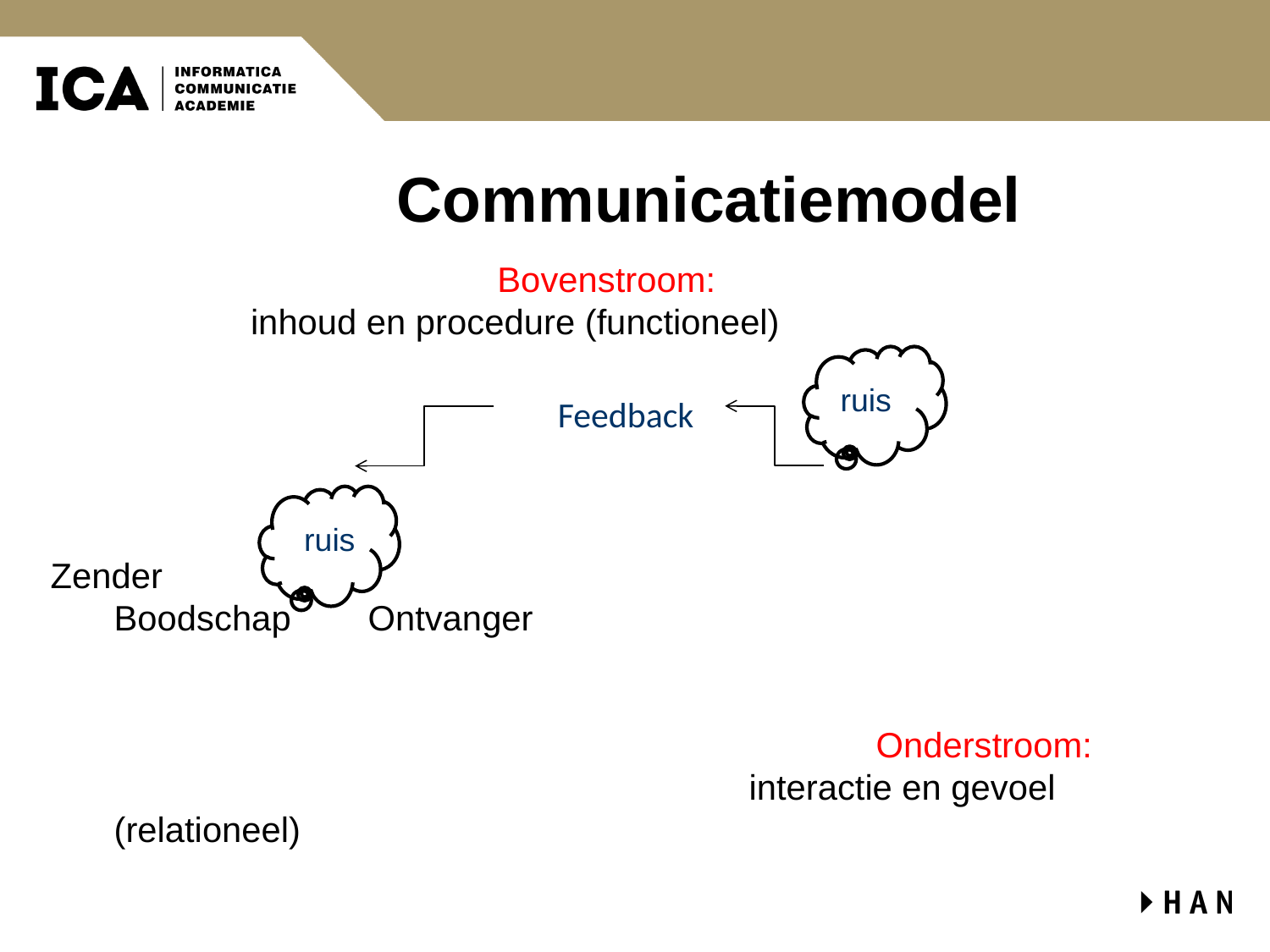

# Communicatiemodel
Bovenstroom:
      		 inhoud en procedure (functioneel)

Zender							Boodschap  	Ontvanger

							Onderstroom:
			  			interactie en gevoel (relationeel)

ruis
Feedback

ruis